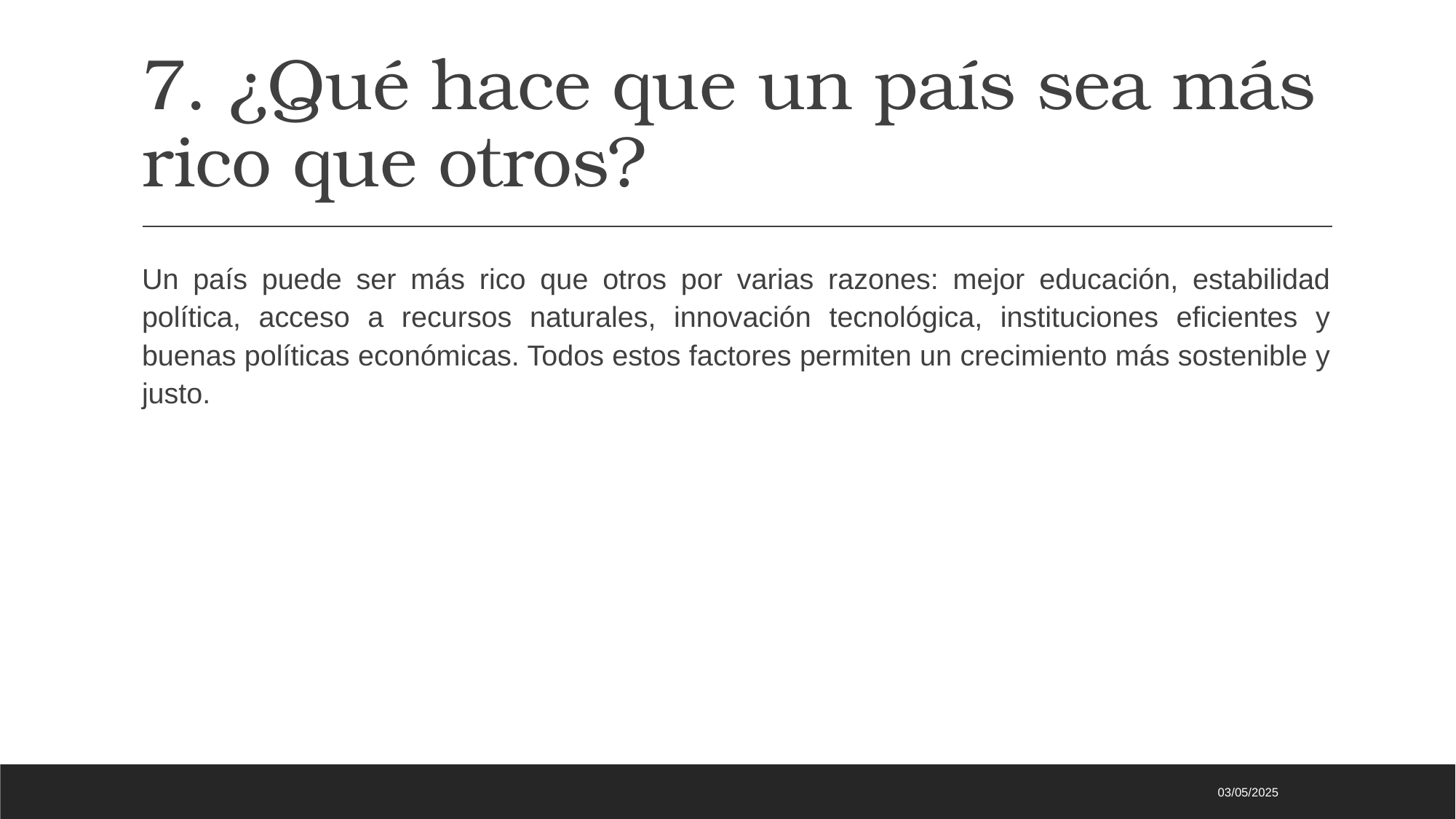

# 7. ¿Qué hace que un país sea más rico que otros?
Un país puede ser más rico que otros por varias razones: mejor educación, estabilidad política, acceso a recursos naturales, innovación tecnológica, instituciones eficientes y buenas políticas económicas. Todos estos factores permiten un crecimiento más sostenible y justo.
03/05/2025